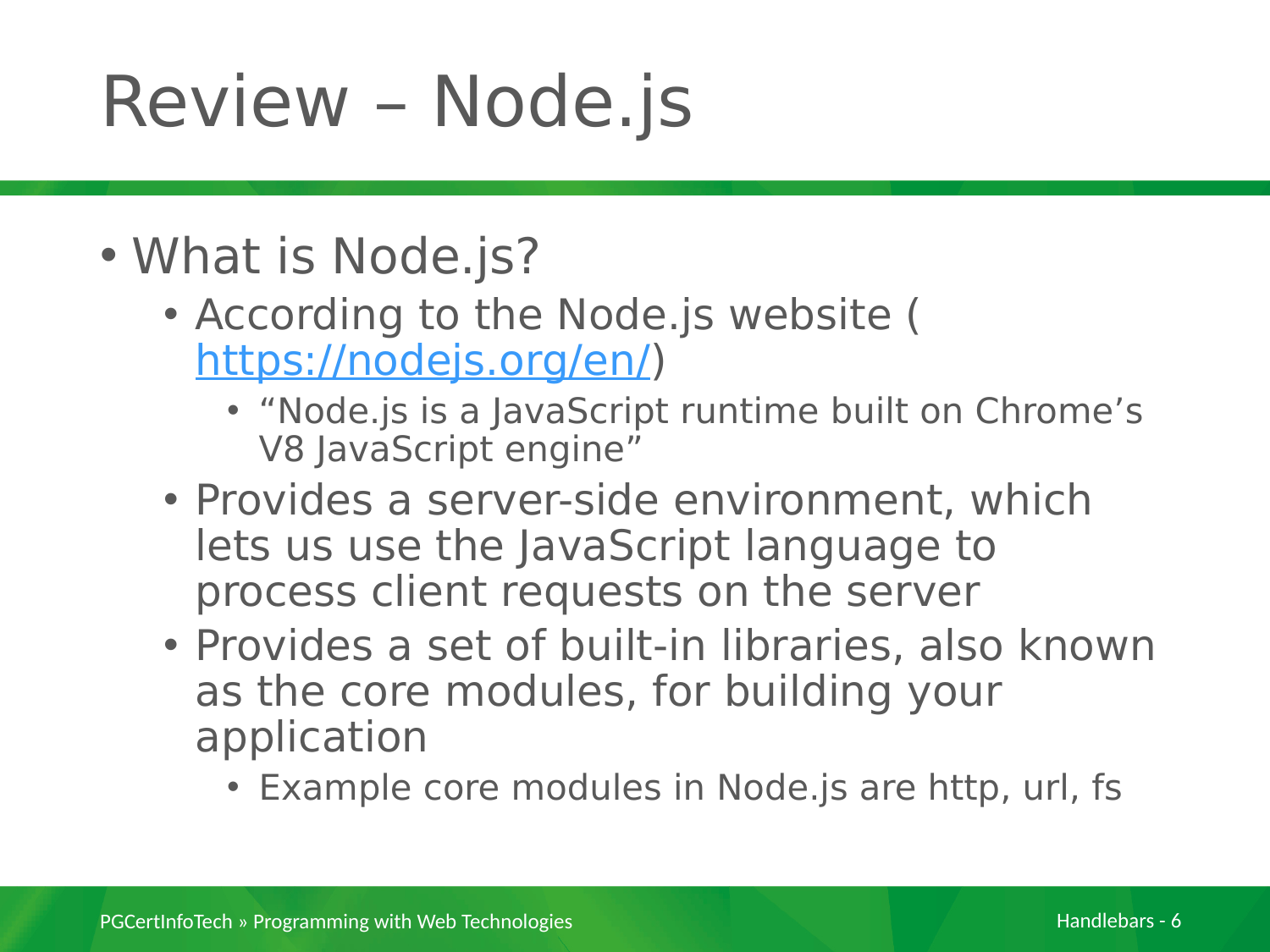

# Review – Node.js
What is Node.js?
According to the Node.js website (https://nodejs.org/en/)
“Node.js is a JavaScript runtime built on Chrome’s V8 JavaScript engine”
Provides a server-side environment, which lets us use the JavaScript language to process client requests on the server
Provides a set of built-in libraries, also known as the core modules, for building your application
Example core modules in Node.js are http, url, fs
PGCertInfoTech » Programming with Web Technologies